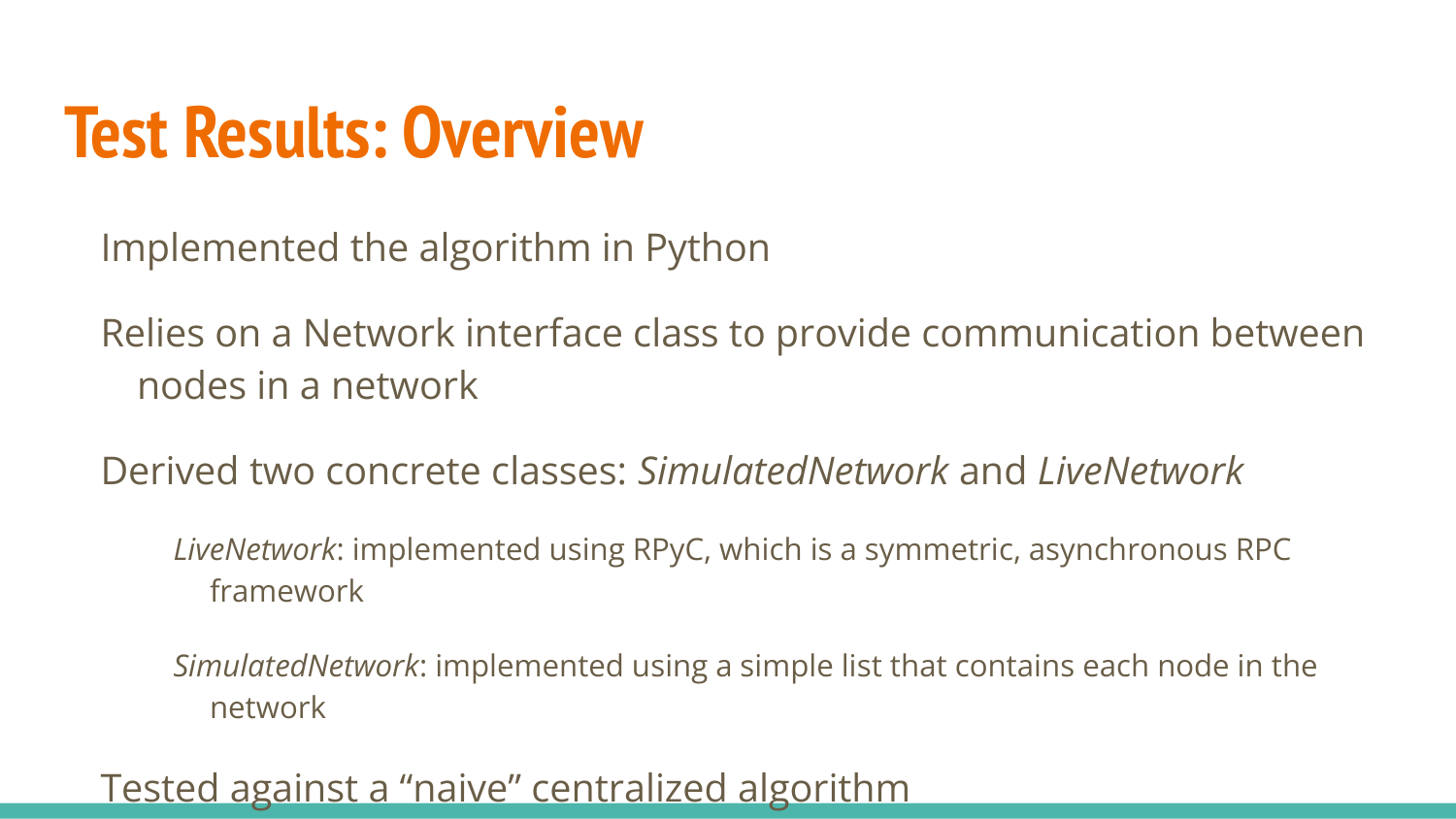

# Test Results: Overview
Implemented the algorithm in Python
Relies on a Network interface class to provide communication between nodes in a network
Derived two concrete classes: SimulatedNetwork and LiveNetwork
LiveNetwork: implemented using RPyC, which is a symmetric, asynchronous RPC framework
SimulatedNetwork: implemented using a simple list that contains each node in the network
Tested against a “naive” centralized algorithm